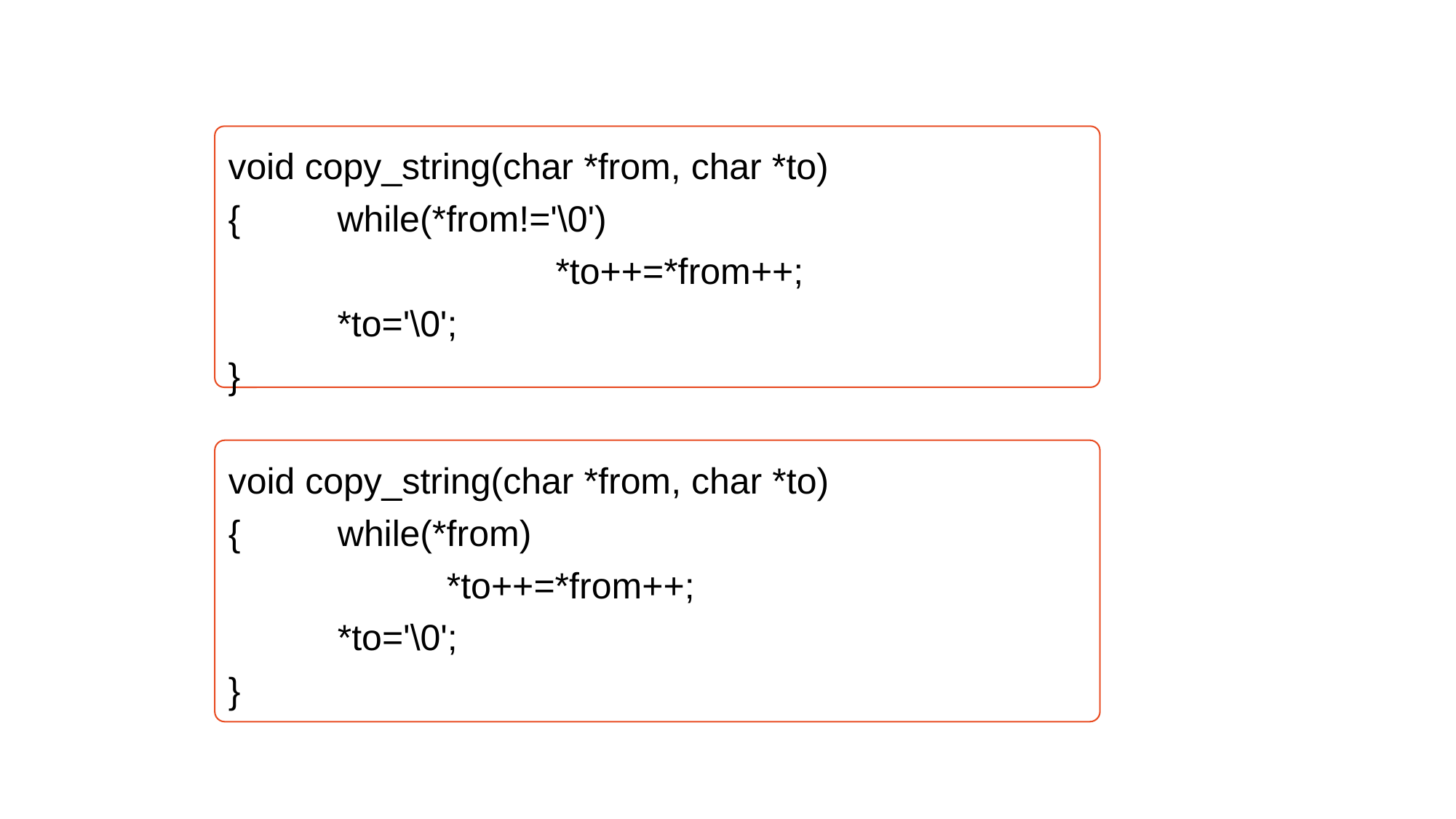

void copy_string(char *from, char *to)
{	while(*from!='\0')
			*to++=*from++;
	*to='\0';
}
void copy_string(char *from, char *to)
{	while(*from)
		*to++=*from++;
	*to='\0';
}